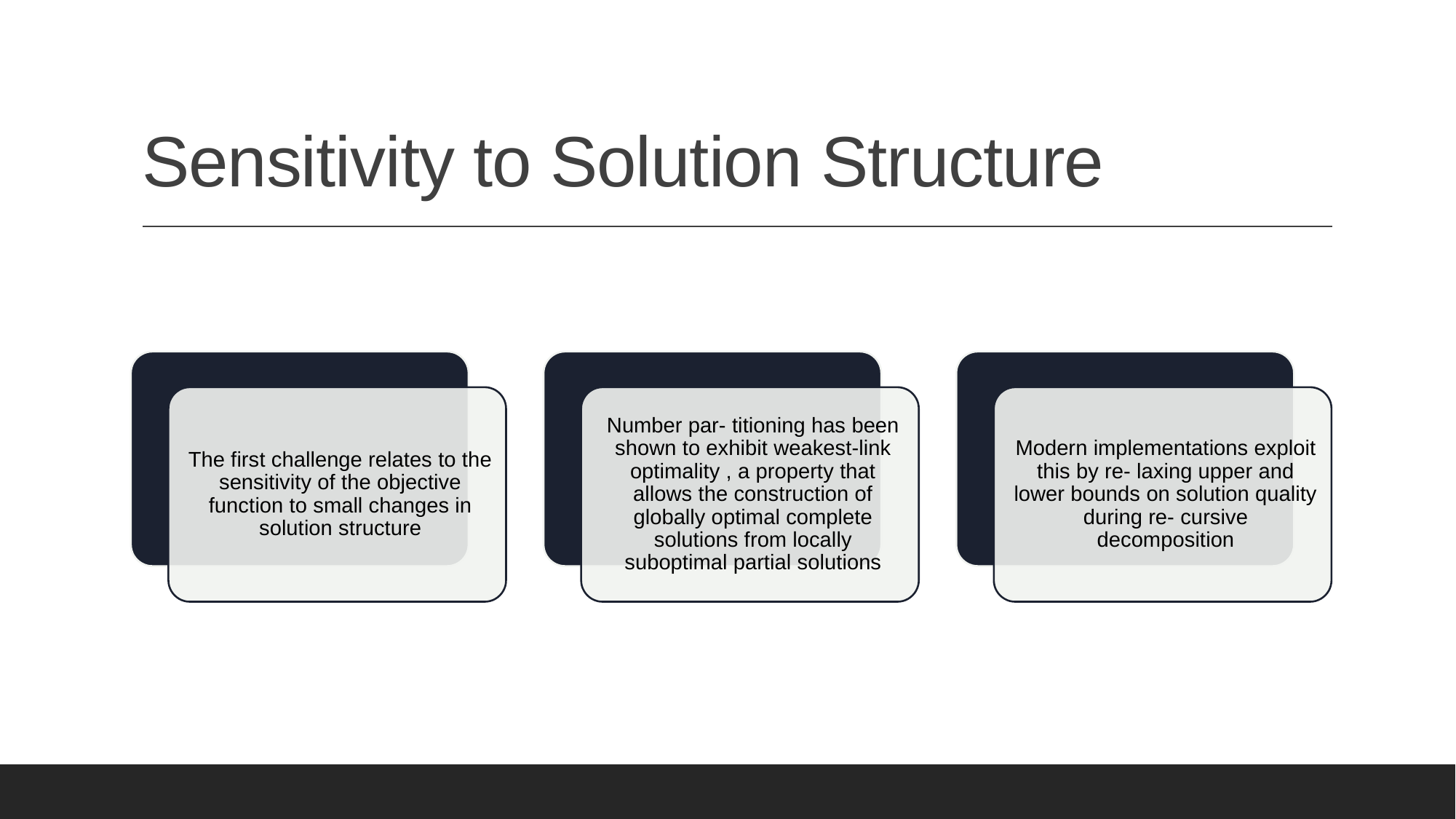

# Sensitivity to Solution Structure
The first challenge relates to the sensitivity of the objective function to small changes in solution structure
Number par- titioning has been shown to exhibit weakest-link optimality , a property that allows the construction of globally optimal complete solutions from locally suboptimal partial solutions
Modern implementations exploit this by re- laxing upper and lower bounds on solution quality during re- cursive decomposition